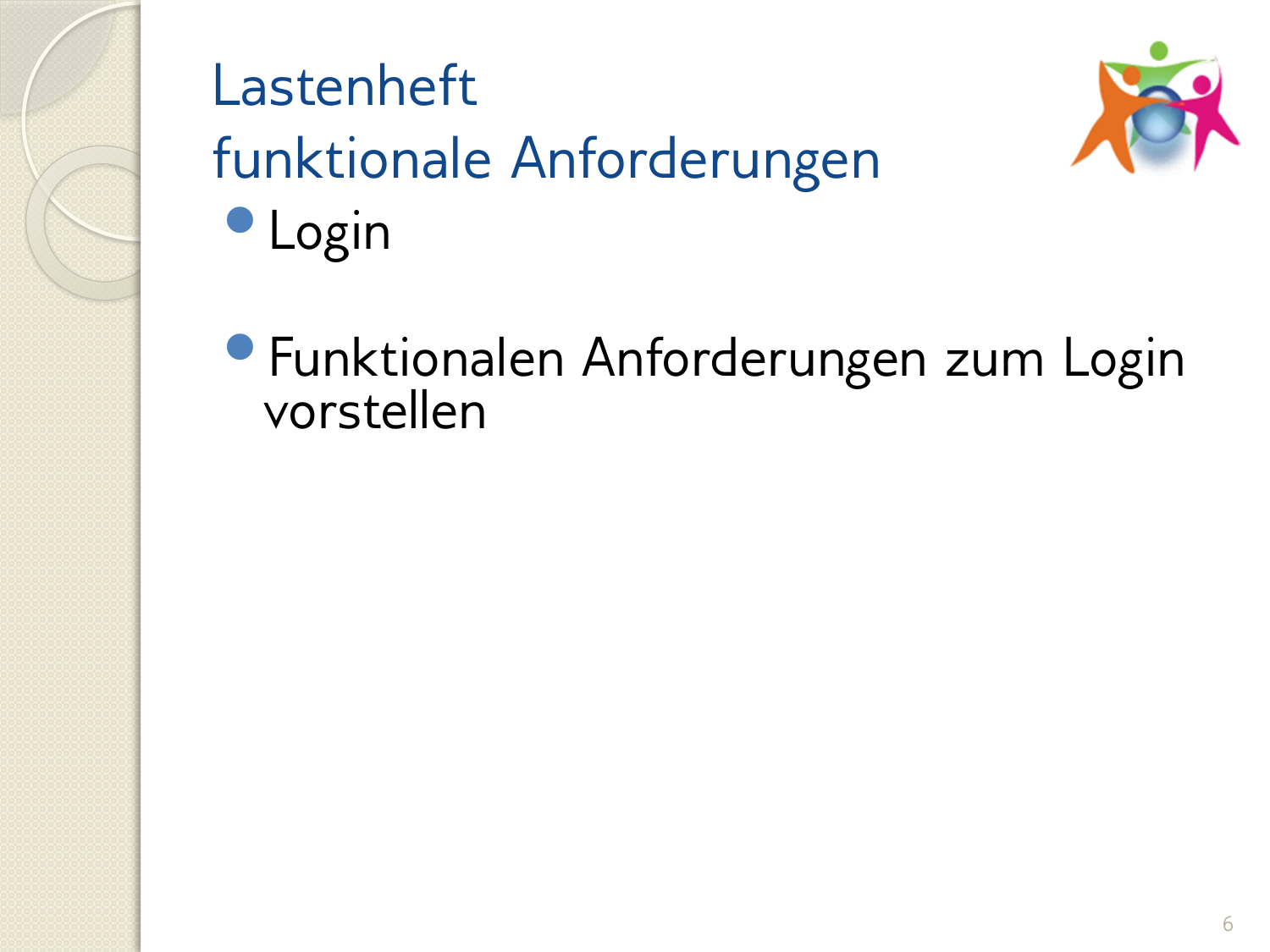

# Lastenheft funktionale Anforderungen
Login

Funktionalen Anforderungen zum Login vorstellen
6